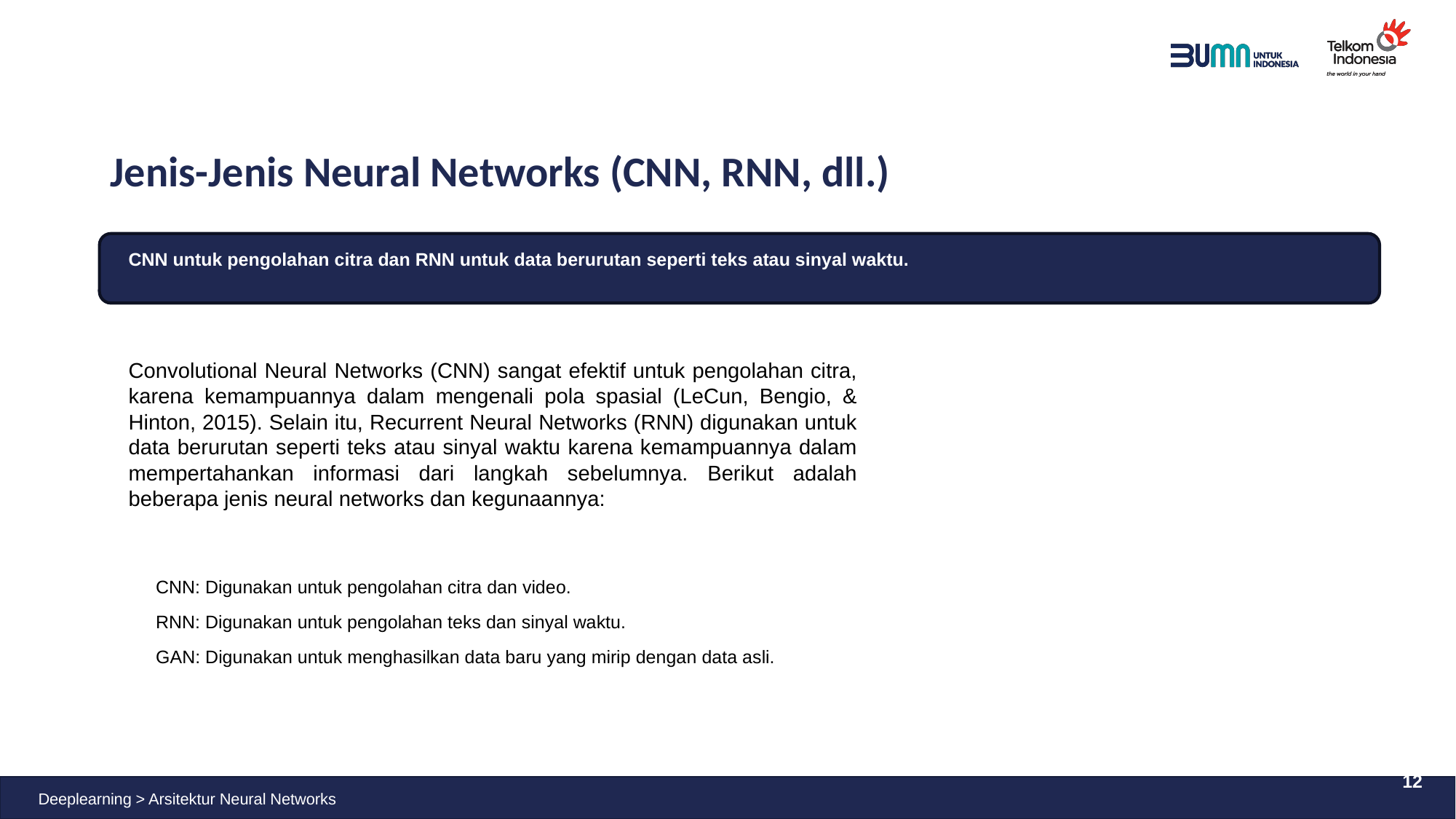

# Jenis-Jenis Neural Networks (CNN, RNN, dll.)
CNN untuk pengolahan citra dan RNN untuk data berurutan seperti teks atau sinyal waktu.
Convolutional Neural Networks (CNN) sangat efektif untuk pengolahan citra, karena kemampuannya dalam mengenali pola spasial (LeCun, Bengio, & Hinton, 2015). Selain itu, Recurrent Neural Networks (RNN) digunakan untuk data berurutan seperti teks atau sinyal waktu karena kemampuannya dalam mempertahankan informasi dari langkah sebelumnya. Berikut adalah beberapa jenis neural networks dan kegunaannya:
CNN: Digunakan untuk pengolahan citra dan video.
RNN: Digunakan untuk pengolahan teks dan sinyal waktu.
GAN: Digunakan untuk menghasilkan data baru yang mirip dengan data asli.
12
Deeplearning > Arsitektur Neural Networks